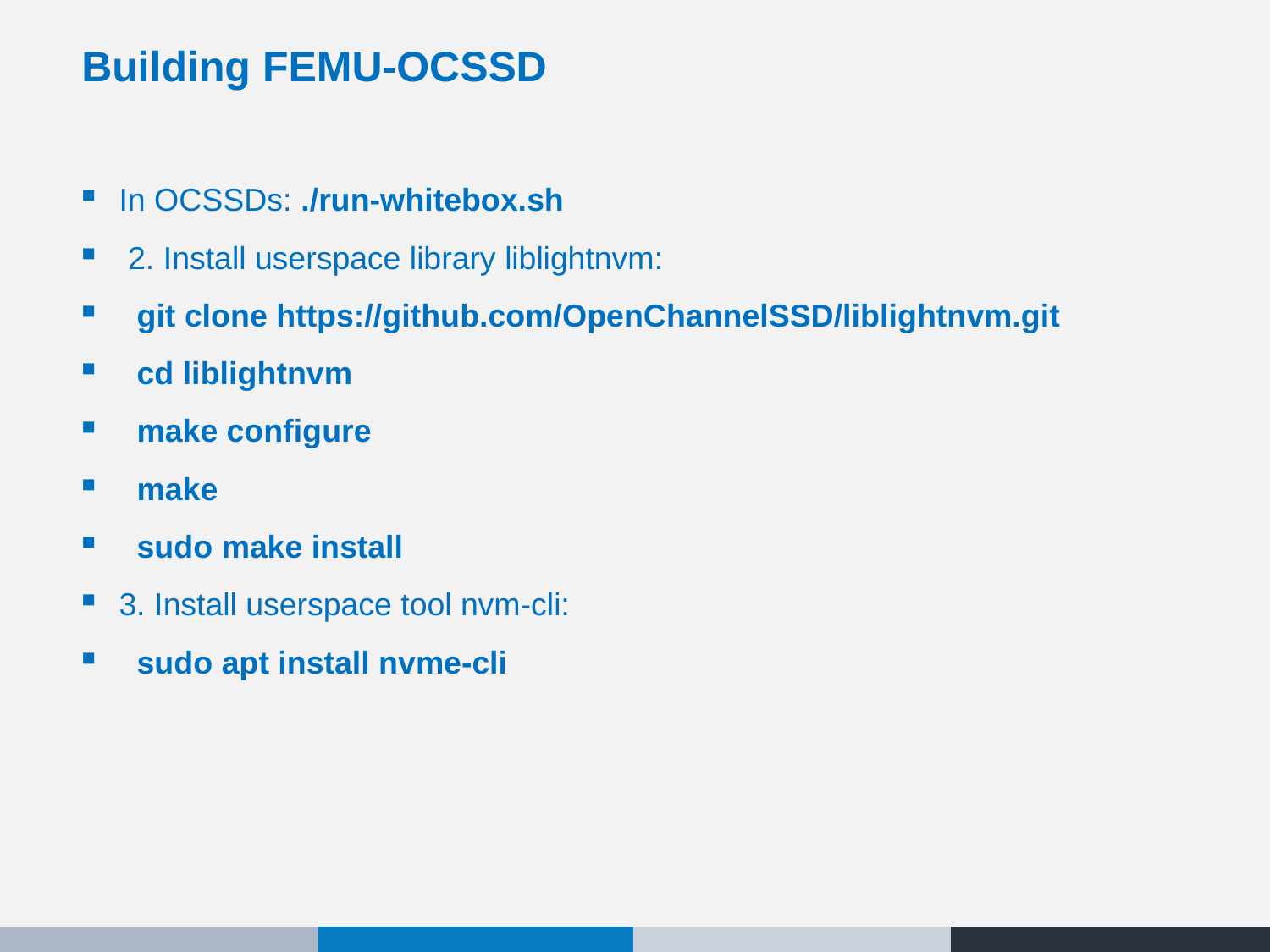

# Building FEMU-OCSSD
In OCSSDs: ./run-whitebox.sh
 2. Install userspace library liblightnvm:
  git clone https://github.com/OpenChannelSSD/liblightnvm.git
  cd liblightnvm
  make configure
  make
  sudo make install
3. Install userspace tool nvm-cli:
  sudo apt install nvme-cli